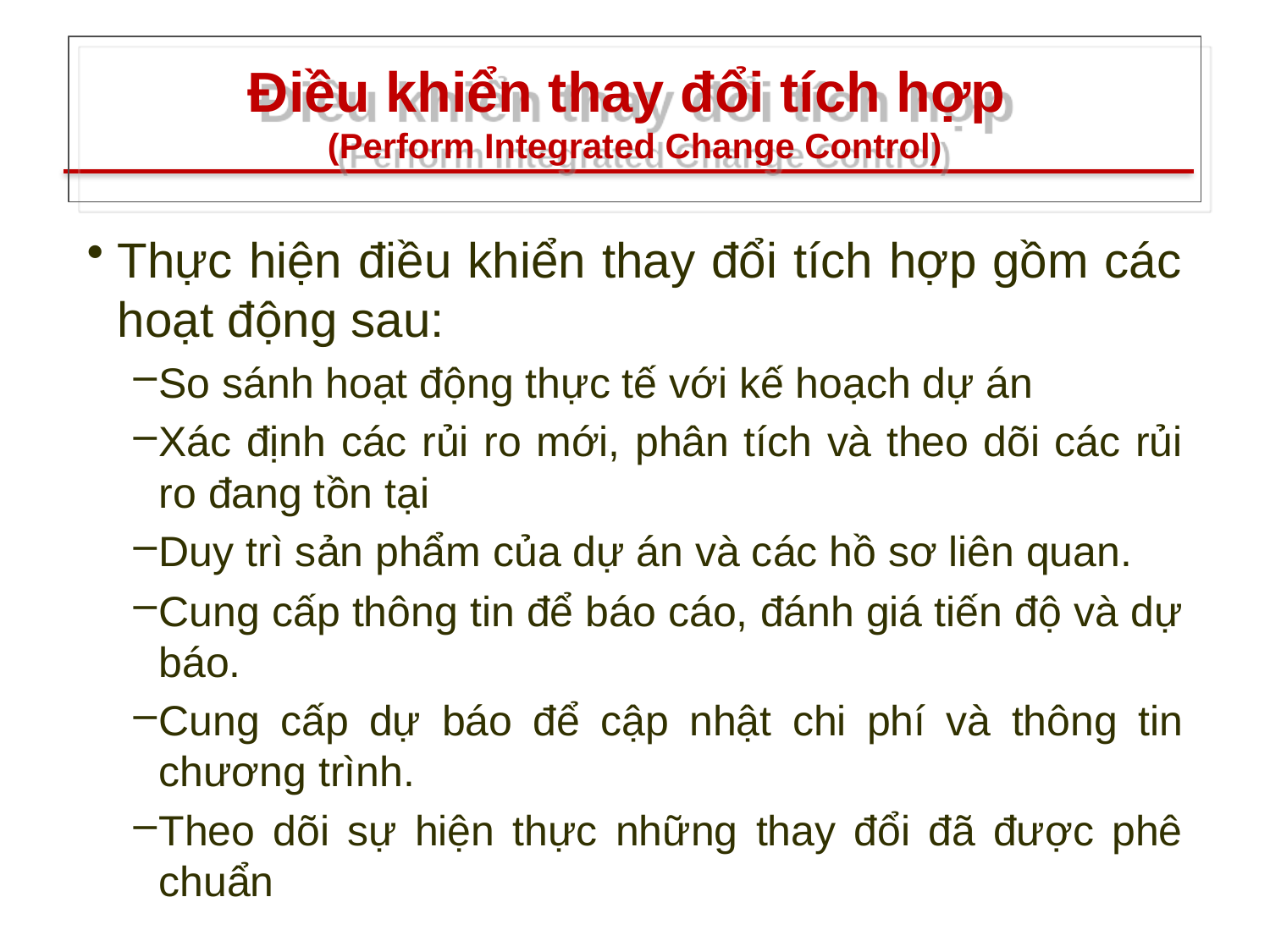

# Điều khiển thay đổi tích hợp (Perform Integrated Change Control)
Thực hiện điều khiển thay đổi tích hợp gồm các hoạt động sau:
So sánh hoạt động thực tế với kế hoạch dự án
Xác định các rủi ro mới, phân tích và theo dõi các rủi ro đang tồn tại
Duy trì sản phẩm của dự án và các hồ sơ liên quan.
Cung cấp thông tin để báo cáo, đánh giá tiến độ và dự báo.
Cung cấp dự báo để cập nhật chi phí và thông tin chương trình.
Theo dõi sự hiện thực những thay đổi đã được phê chuẩn